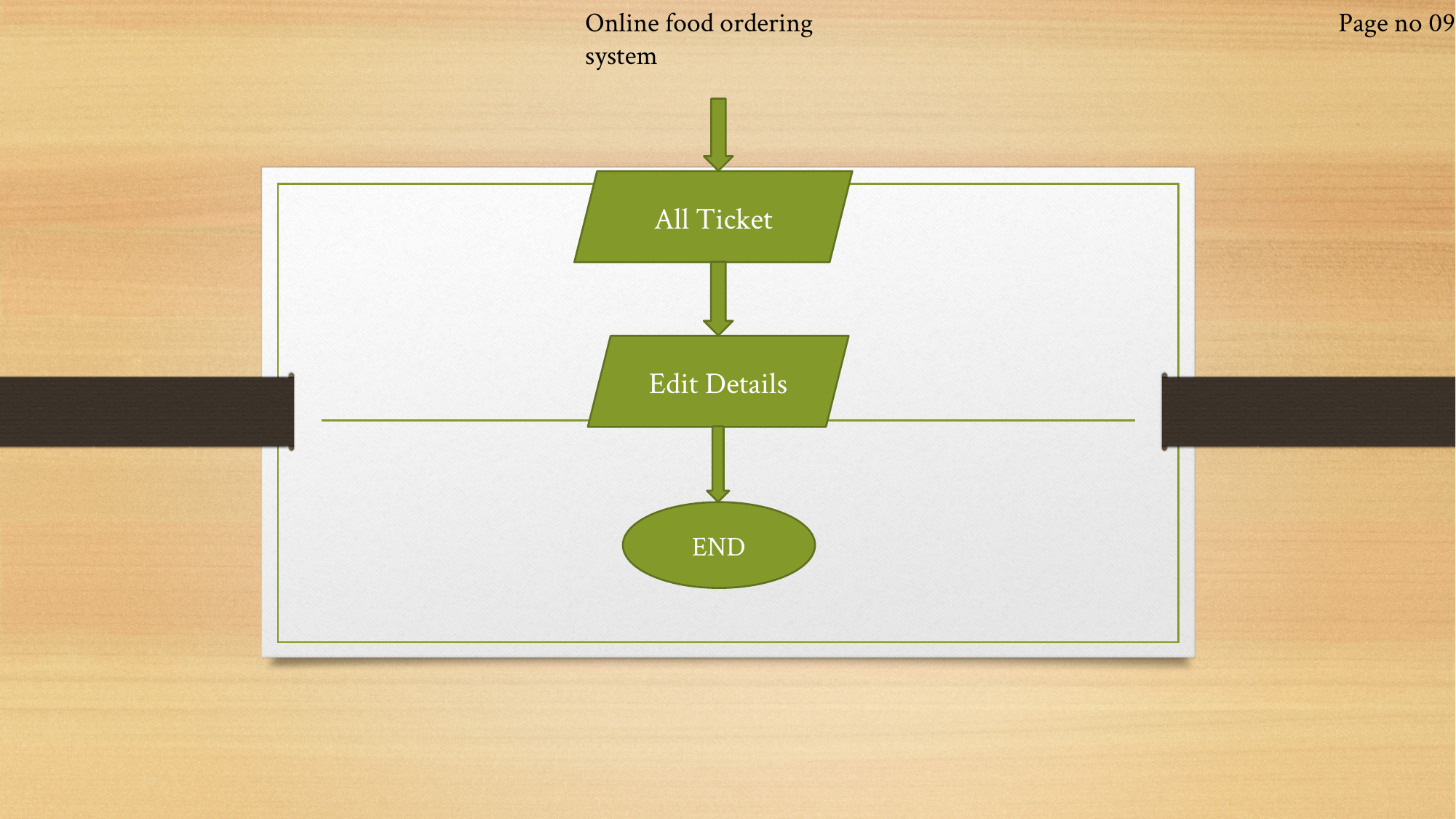

Page no 09
Online food ordering system

All Ticket

Edit Details

END